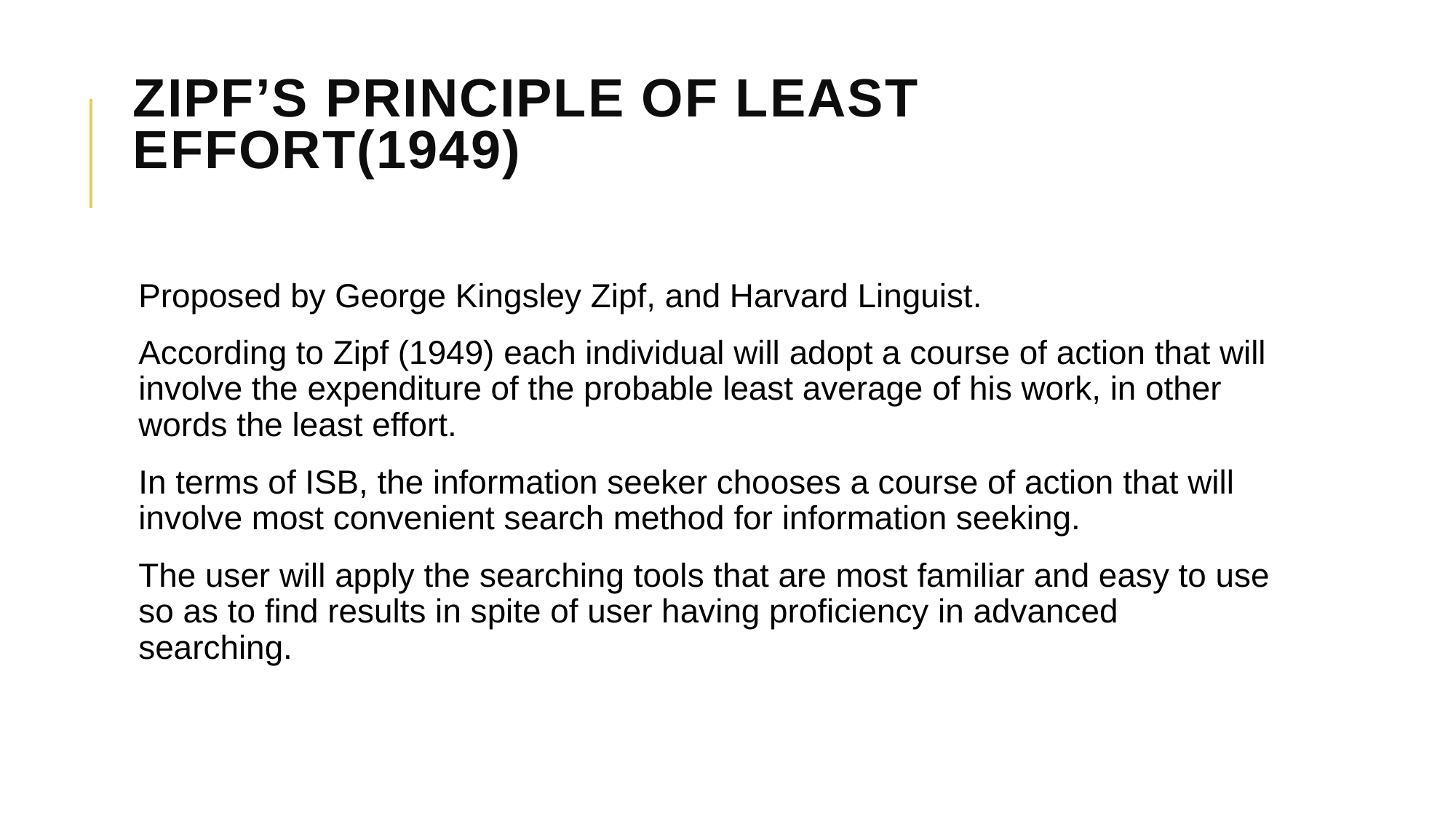

# Zipf’s Principle of Least Effort(1949)
Proposed by George Kingsley Zipf, and Harvard Linguist.
According to Zipf (1949) each individual will adopt a course of action that will involve the expenditure of the probable least average of his work, in other words the least effort.
In terms of ISB, the information seeker chooses a course of action that will involve most convenient search method for information seeking.
The user will apply the searching tools that are most familiar and easy to use so as to find results in spite of user having proficiency in advanced searching.